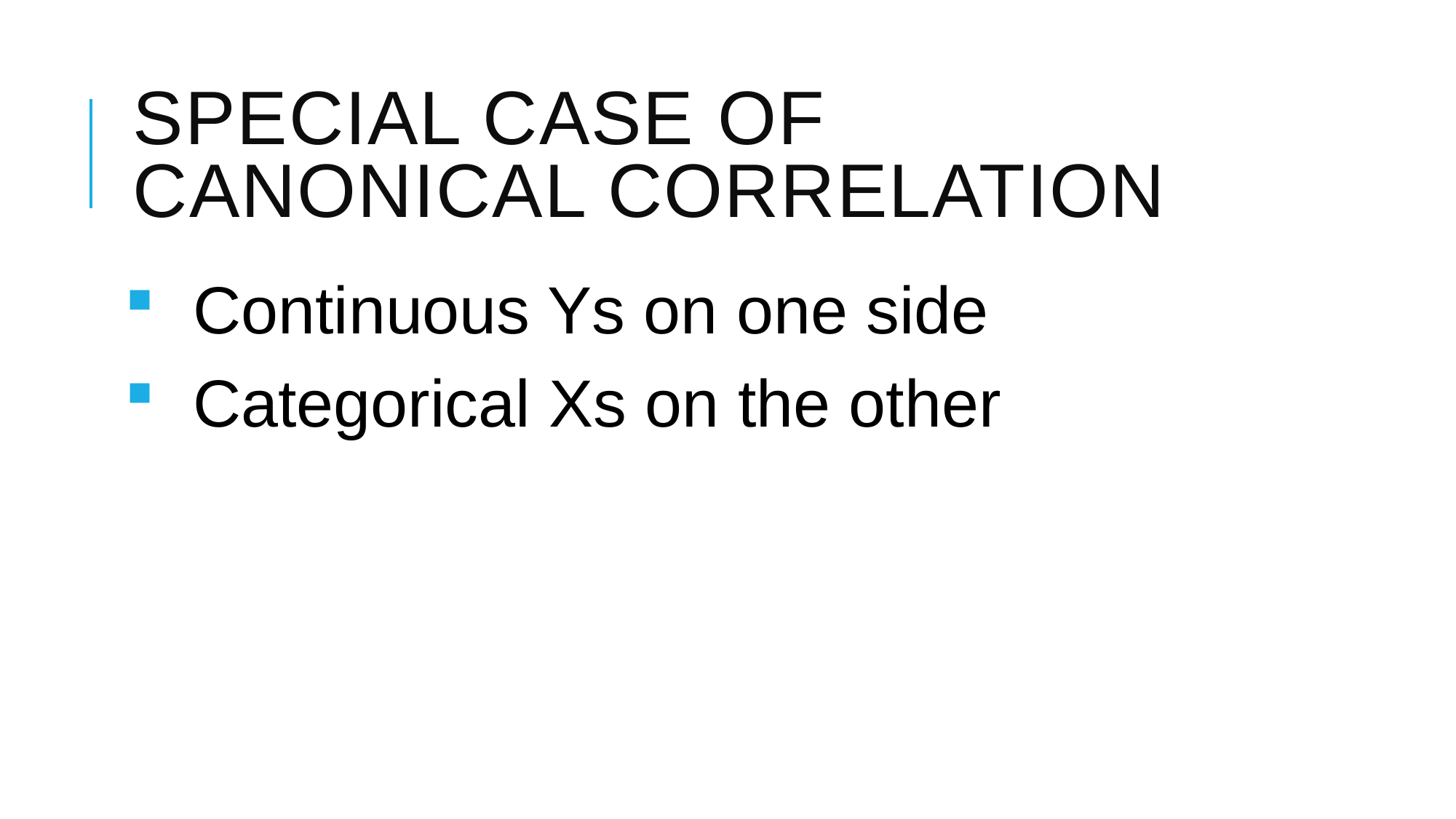

# Special case of canonical correlation
Continuous Ys on one side
Categorical Xs on the other